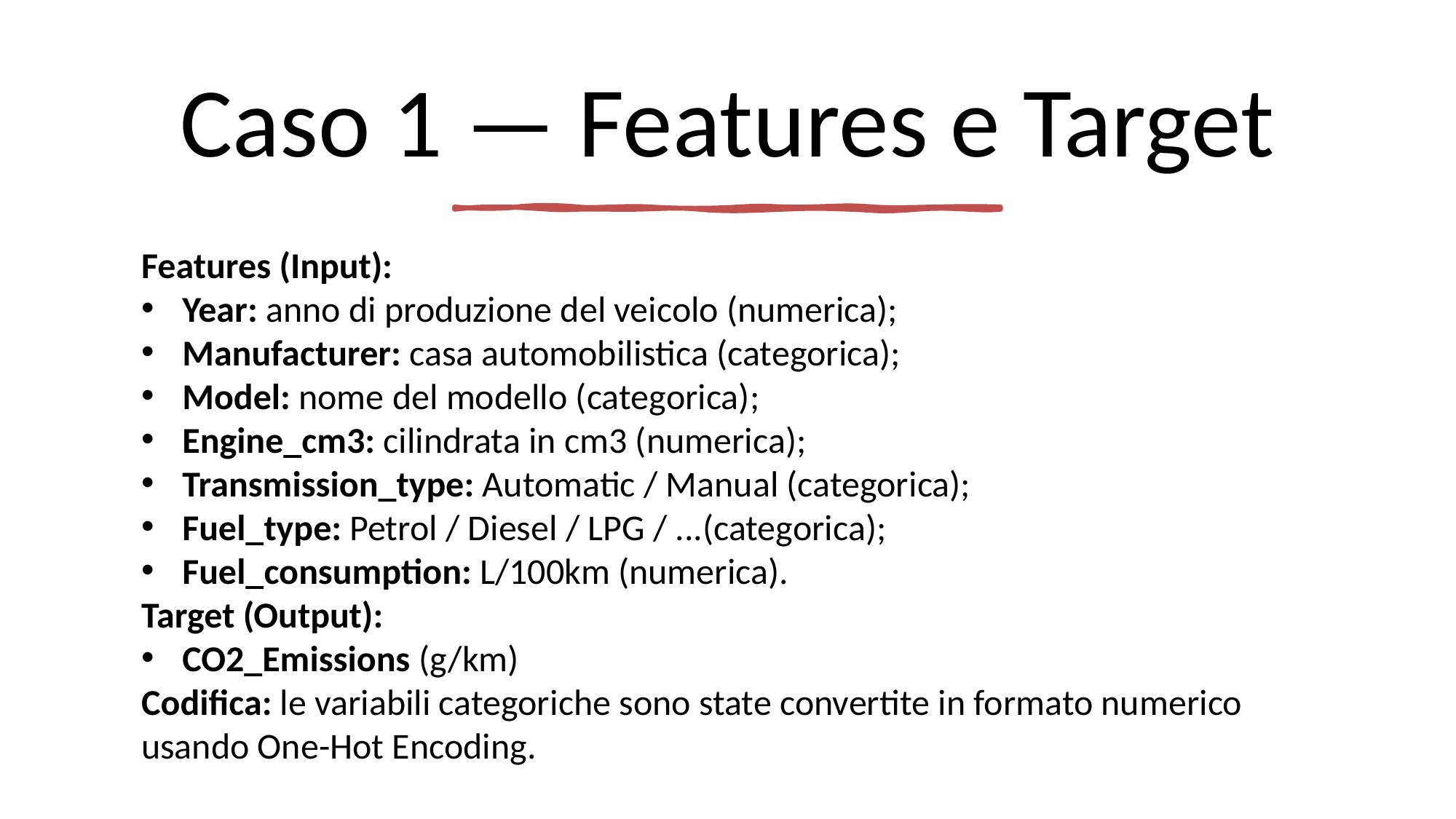

# Caso 1 — Features e Target

Features (Input):
Year: anno di produzione del veicolo (numerica);
Manufacturer: casa automobilistica (categorica);
Model: nome del modello (categorica);
Engine_cm3: cilindrata in cm3 (numerica);
Transmission_type: Automatic / Manual (categorica);
Fuel_type: Petrol / Diesel / LPG / ...(categorica);
Fuel_consumption: L/100km (numerica).
Target (Output):
CO2_Emissions (g/km)
Codifica: le variabili categoriche sono state convertite in formato numerico usando One-Hot Encoding.